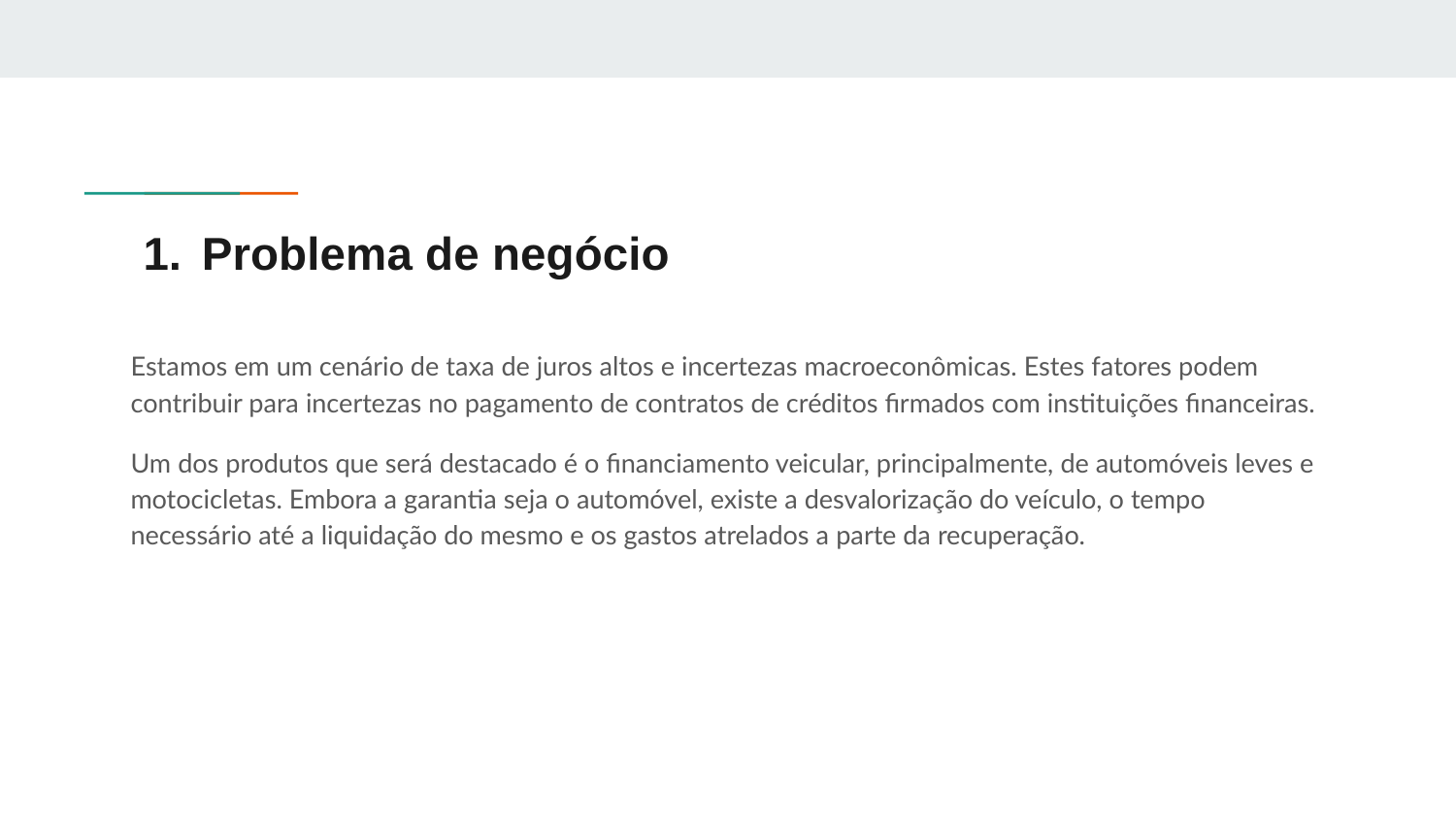

# Problema de negócio
Estamos em um cenário de taxa de juros altos e incertezas macroeconômicas. Estes fatores podem contribuir para incertezas no pagamento de contratos de créditos firmados com instituições financeiras.
Um dos produtos que será destacado é o financiamento veicular, principalmente, de automóveis leves e motocicletas. Embora a garantia seja o automóvel, existe a desvalorização do veículo, o tempo necessário até a liquidação do mesmo e os gastos atrelados a parte da recuperação.